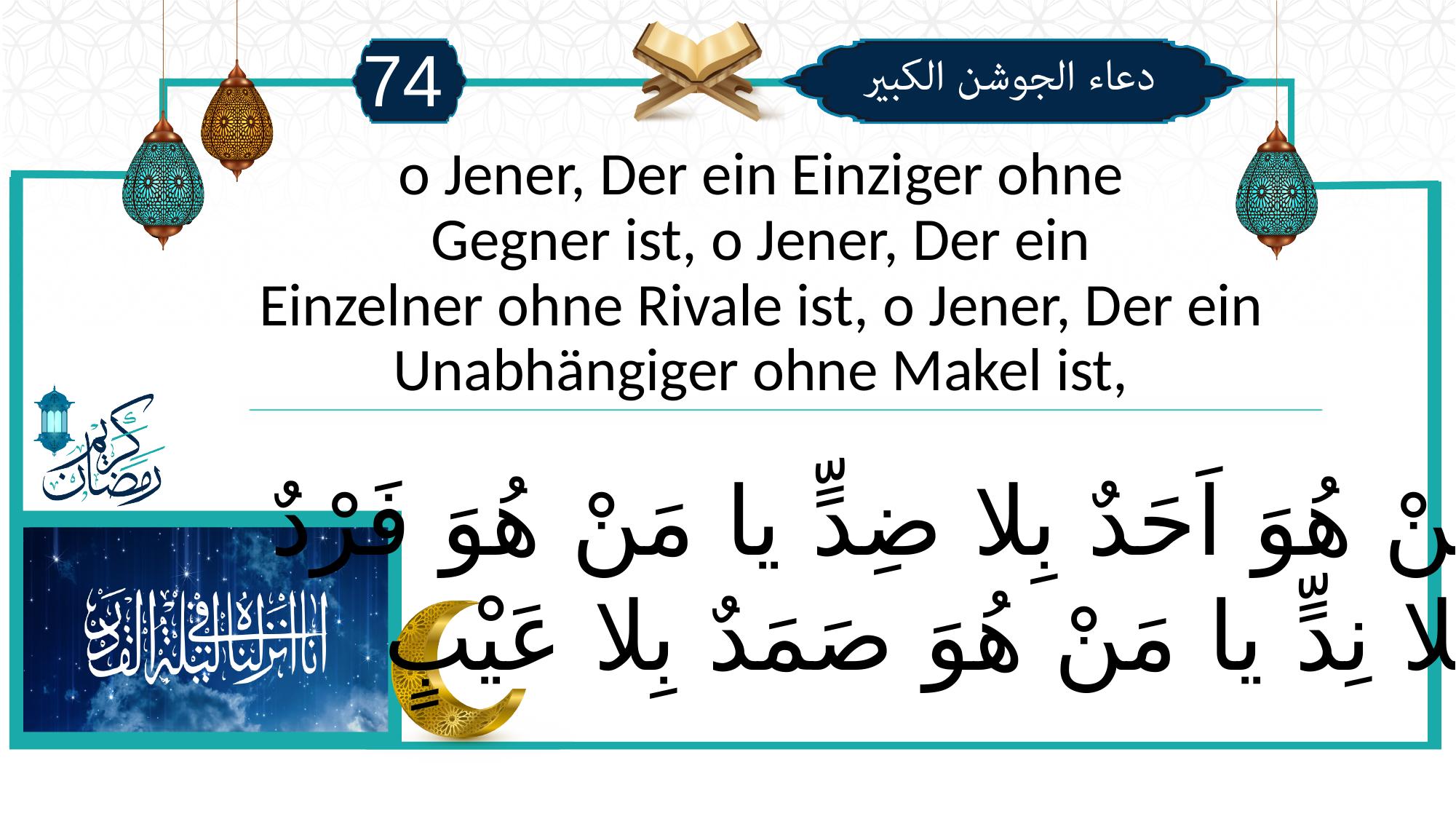

74
o Jener, Der ein Einziger ohne
Gegner ist, o Jener, Der ein
Einzelner ohne Rivale ist, o Jener, Der ein Unabhängiger ohne Makel ist,
يا مَنْ هُوَ اَحَدٌ بِلا ضِدٍّ يا مَنْ هُوَ فَرْدٌ
بِلا نِدٍّ يا مَنْ هُوَ صَمَدٌ بِلا عَيْبٍ